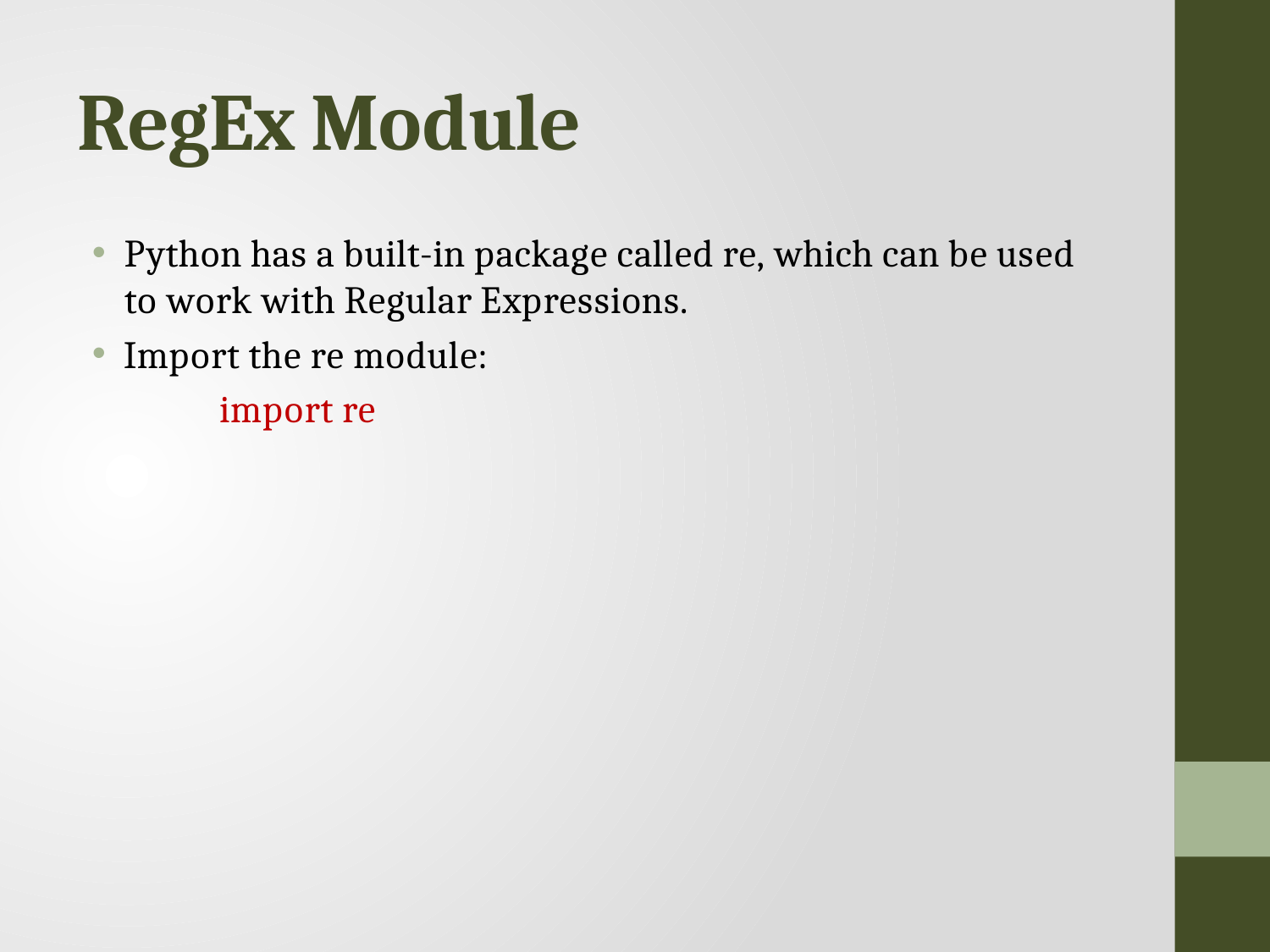

# RegEx Module
Python has a built-in package called re, which can be used to work with Regular Expressions.
Import the re module:
	import re